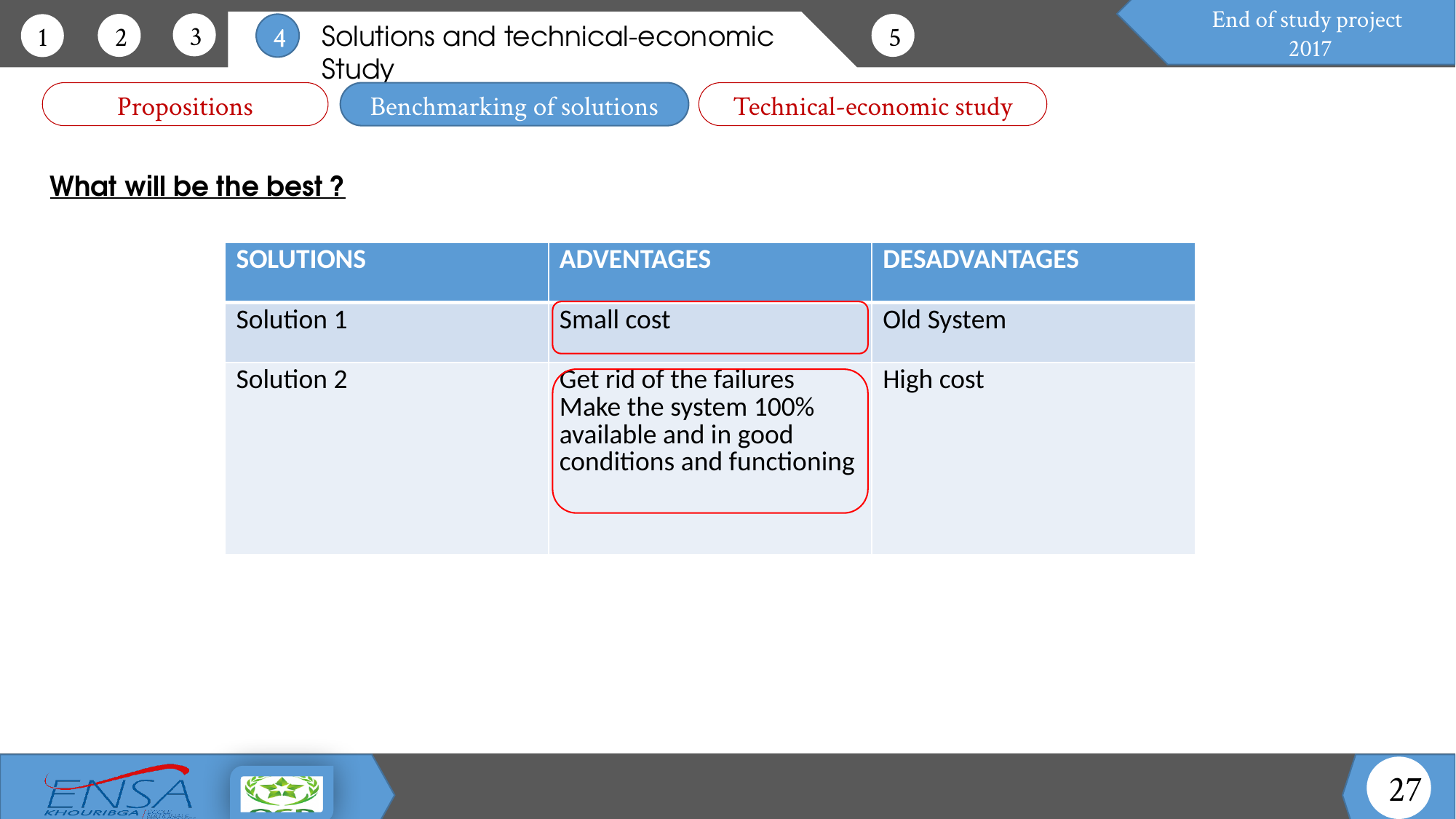

What will be the best ?
| SOLUTIONS | ADVENTAGES | DESADVANTAGES |
| --- | --- | --- |
| Solution 1 | Small cost | Old System |
| Solution 2 | Get rid of the failures Make the system 100% available and in good conditions and functioning | High cost |

27